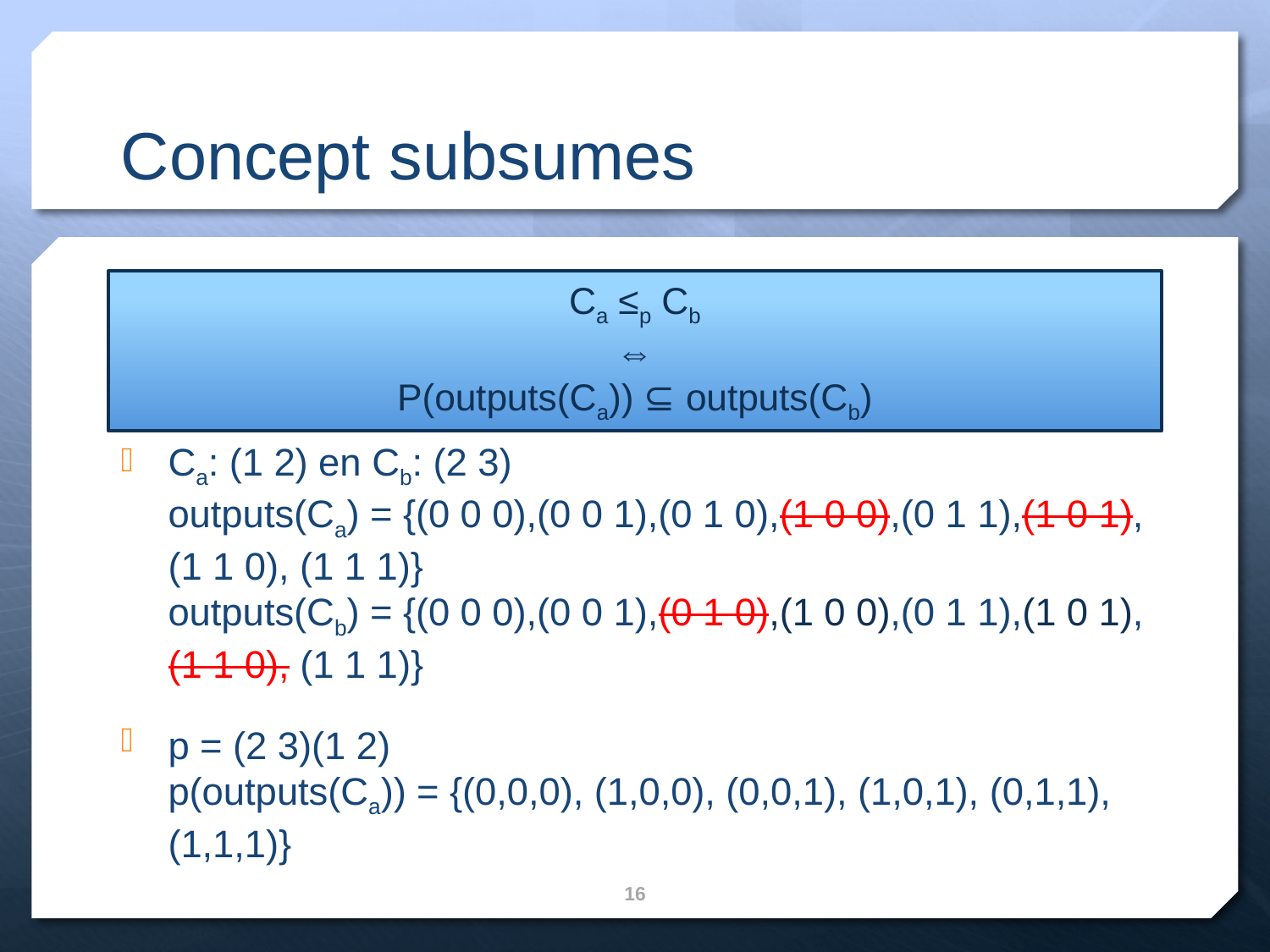

# Concept subsumes
Ca ≤p Cb
⇔
P(outputs(Ca)) ⊆ outputs(Cb)
Ca: (1 2) en Cb: (2 3)
outputs(Ca) = {(0 0 0),(0 0 1),(0 1 0),(1 0 0),(0 1 1),(1 0 1),(1 1 0), (1 1 1)}
outputs(Cb) = {(0 0 0),(0 0 1),(0 1 0),(1 0 0),(0 1 1),(1 0 1),(1 1 0), (1 1 1)}
p = (2 3)(1 2)
p(outputs(Ca)) = {(0,0,0), (1,0,0), (0,0,1), (1,0,1), (0,1,1), (1,1,1)}
16